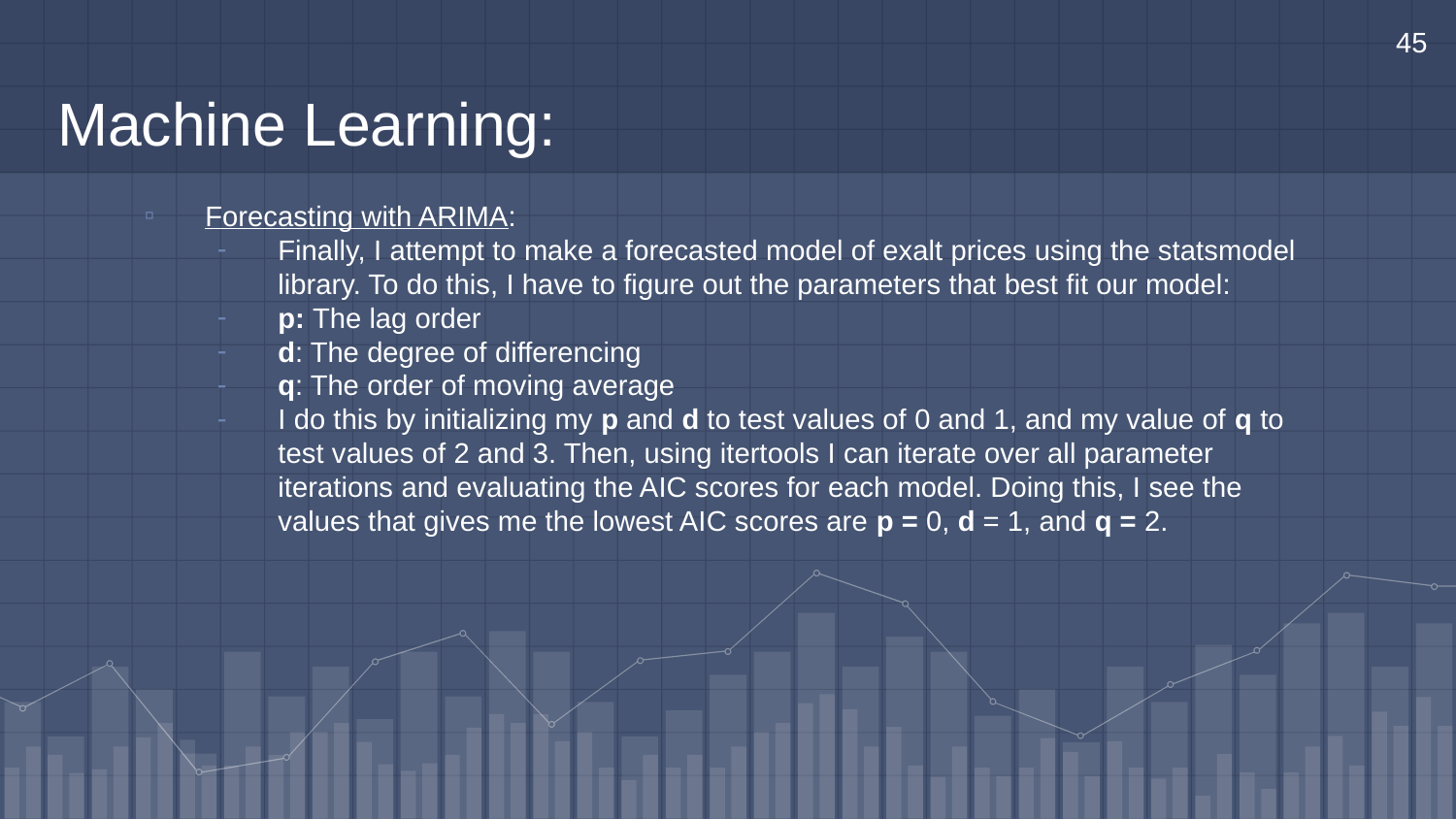

45
# Machine Learning:
Forecasting with ARIMA:
Finally, I attempt to make a forecasted model of exalt prices using the statsmodel library. To do this, I have to figure out the parameters that best fit our model:
p: The lag order
d: The degree of differencing
q: The order of moving average
I do this by initializing my p and d to test values of 0 and 1, and my value of q to test values of 2 and 3. Then, using itertools I can iterate over all parameter iterations and evaluating the AIC scores for each model. Doing this, I see the values that gives me the lowest AIC scores are p = 0, d = 1, and q = 2.